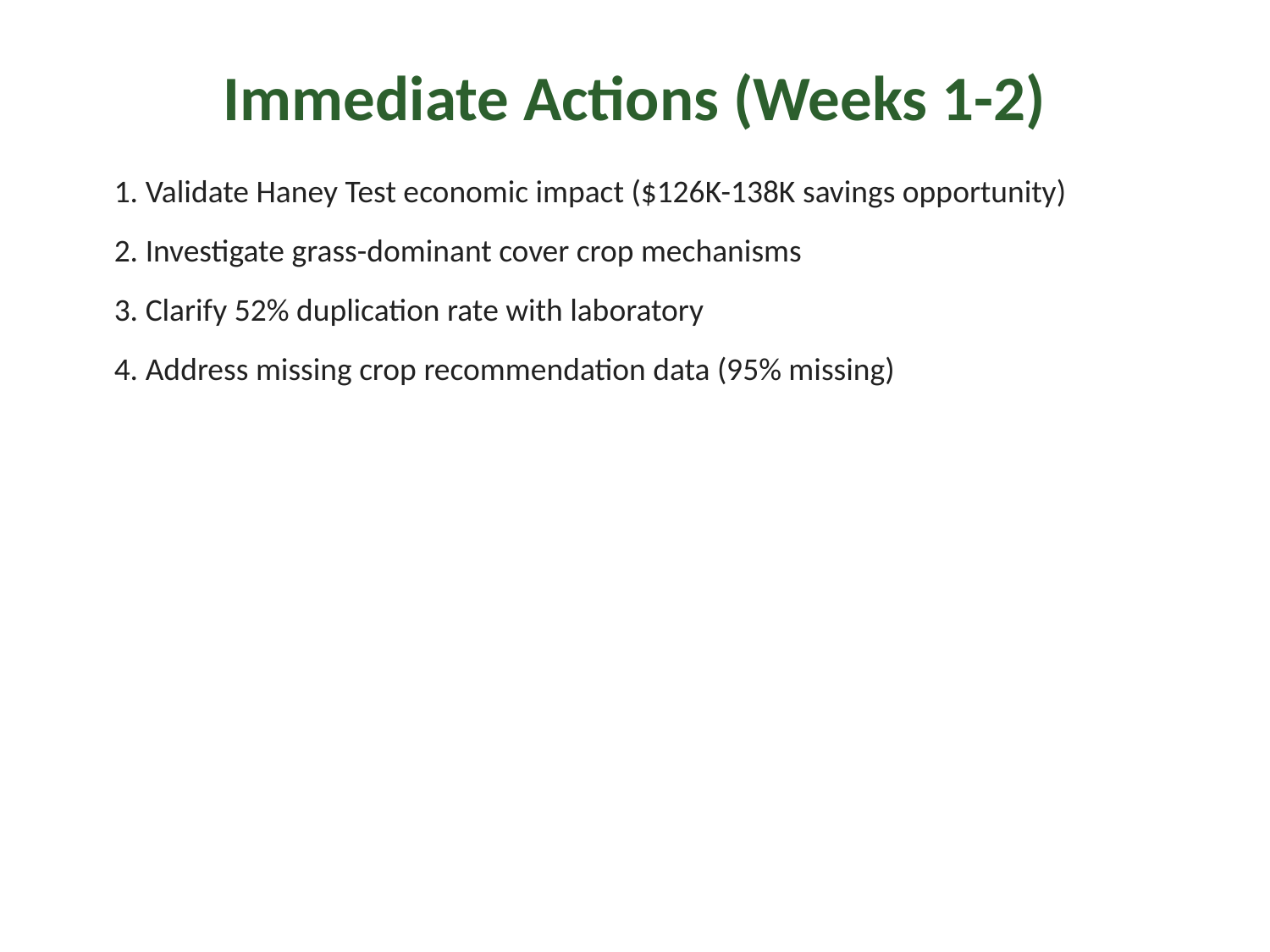

Immediate Actions (Weeks 1-2)
1. Validate Haney Test economic impact ($126K-138K savings opportunity)
2. Investigate grass-dominant cover crop mechanisms
3. Clarify 52% duplication rate with laboratory
4. Address missing crop recommendation data (95% missing)